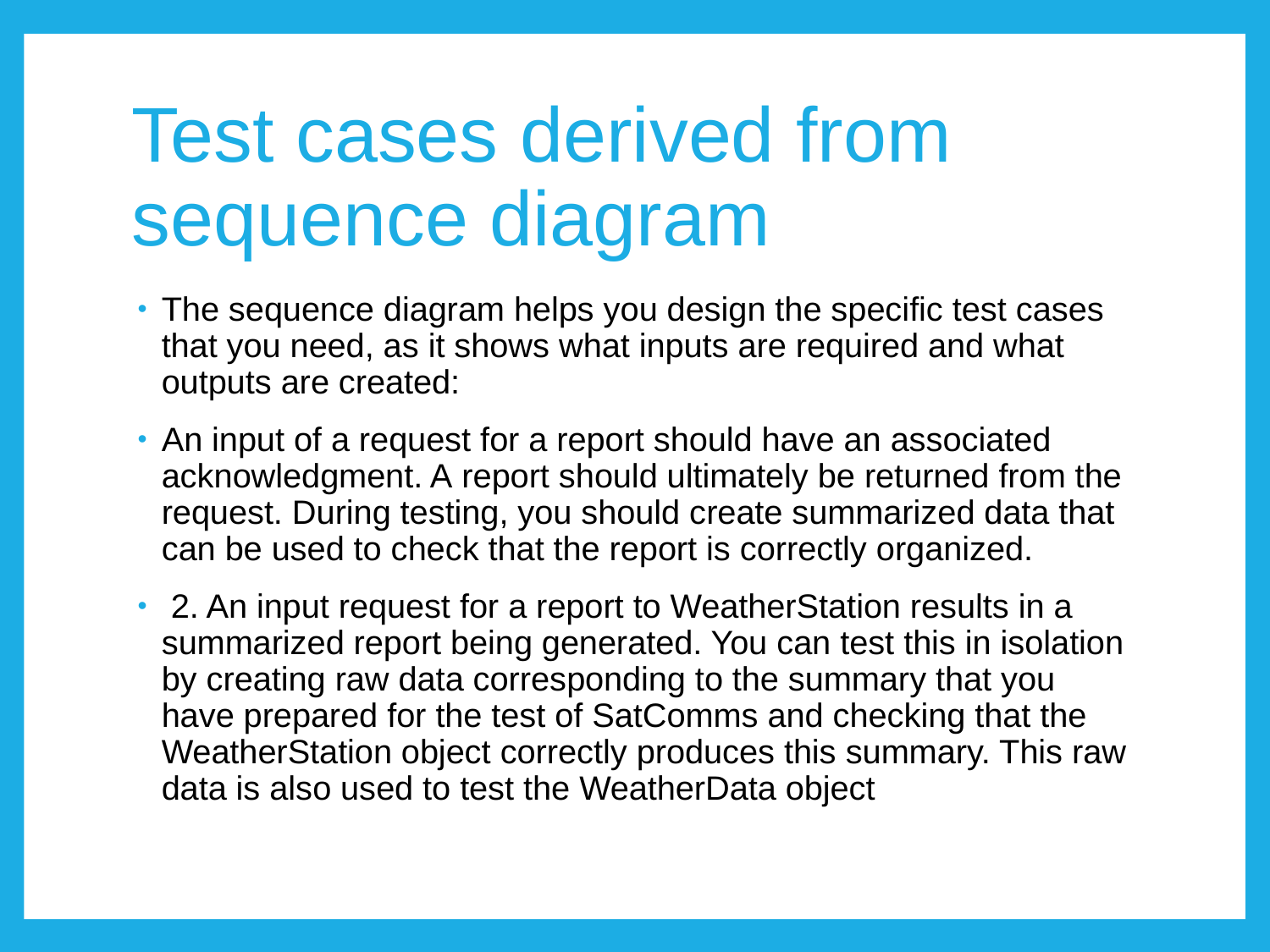

# Test cases derived from sequence diagram
The sequence diagram helps you design the specific test cases that you need, as it shows what inputs are required and what outputs are created:
An input of a request for a report should have an associated acknowledgment. A report should ultimately be returned from the request. During testing, you should create summarized data that can be used to check that the report is correctly organized.
 2. An input request for a report to WeatherStation results in a summarized report being generated. You can test this in isolation by creating raw data corresponding to the summary that you have prepared for the test of SatComms and checking that the WeatherStation object correctly produces this summary. This raw data is also used to test the WeatherData object